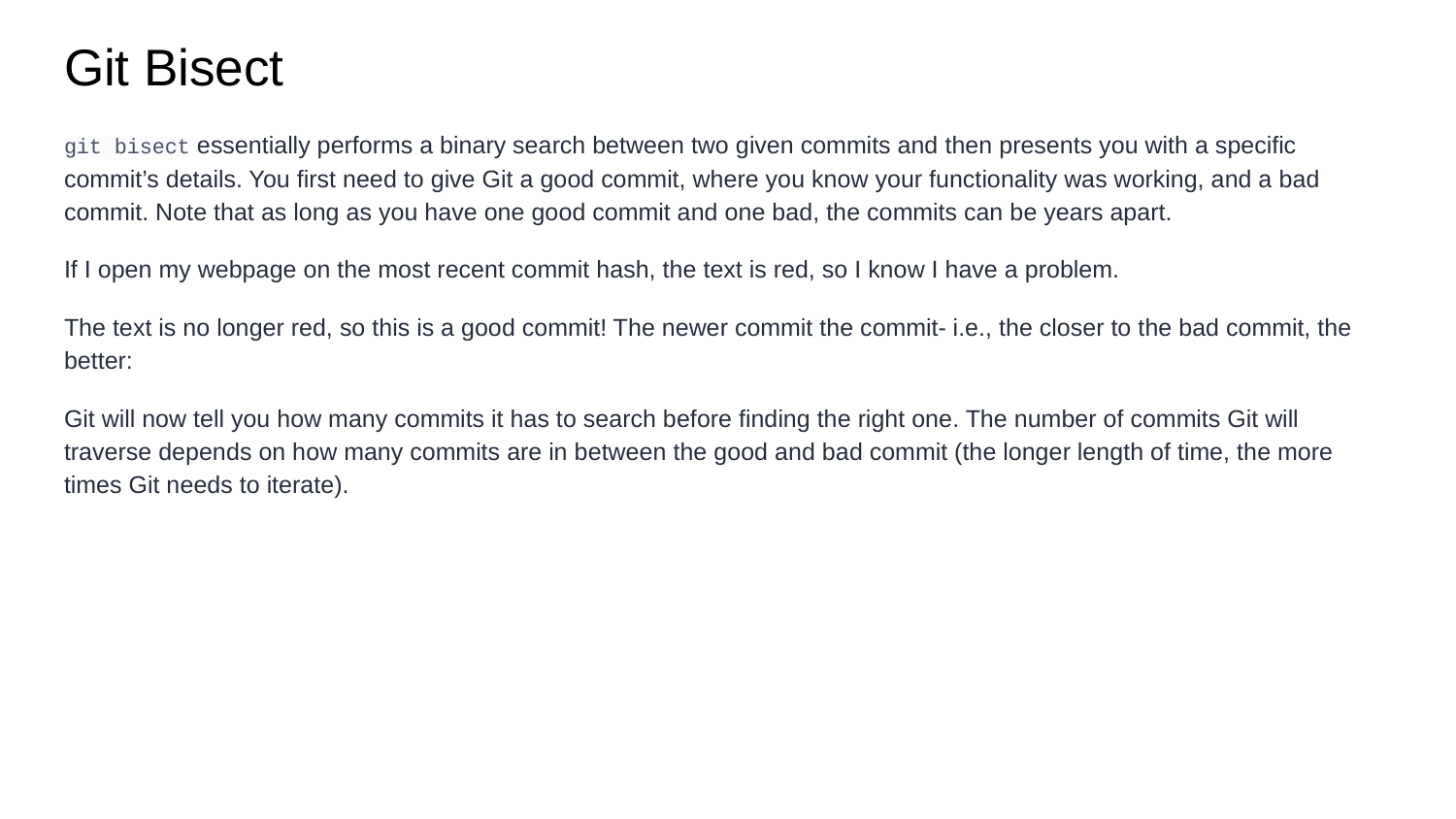

# Git Bisect
git bisect essentially performs a binary search between two given commits and then presents you with a specific commit’s details. You first need to give Git a good commit, where you know your functionality was working, and a bad commit. Note that as long as you have one good commit and one bad, the commits can be years apart.
If I open my webpage on the most recent commit hash, the text is red, so I know I have a problem.
The text is no longer red, so this is a good commit! The newer commit the commit- i.e., the closer to the bad commit, the better:
Git will now tell you how many commits it has to search before finding the right one. The number of commits Git will traverse depends on how many commits are in between the good and bad commit (the longer length of time, the more times Git needs to iterate).